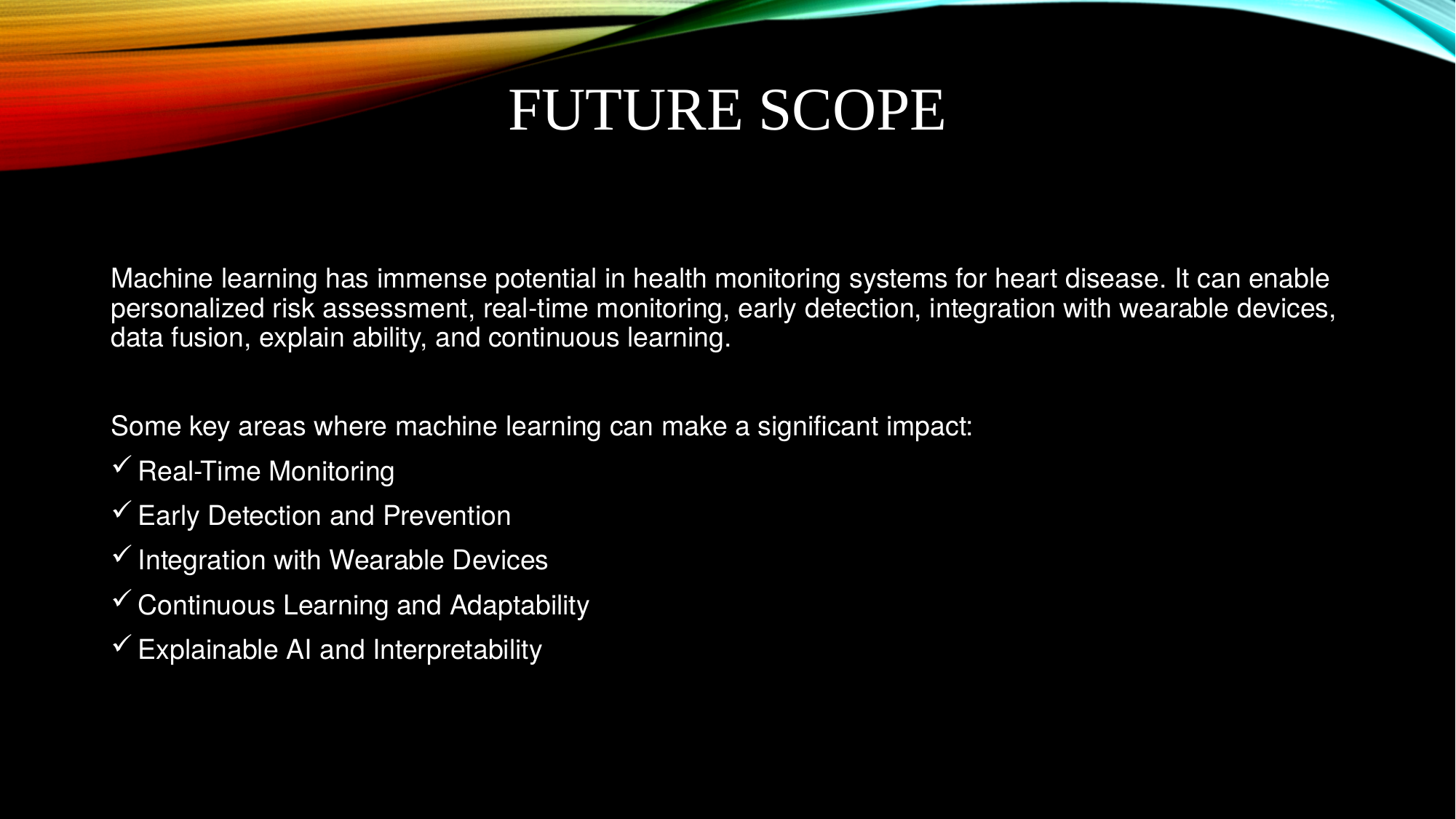

# Future Scope
Machine learning has immense potential in health monitoring systems for heart disease. It can enable personalized risk assessment, real-time monitoring, early detection, integration with wearable devices, data fusion, explain ability, and continuous learning.

Some key areas where machine learning can make a significant impact:
Real-Time Monitoring
Early Detection and Prevention
Integration with Wearable Devices
Continuous Learning and Adaptability
Explainable AI and Interpretability